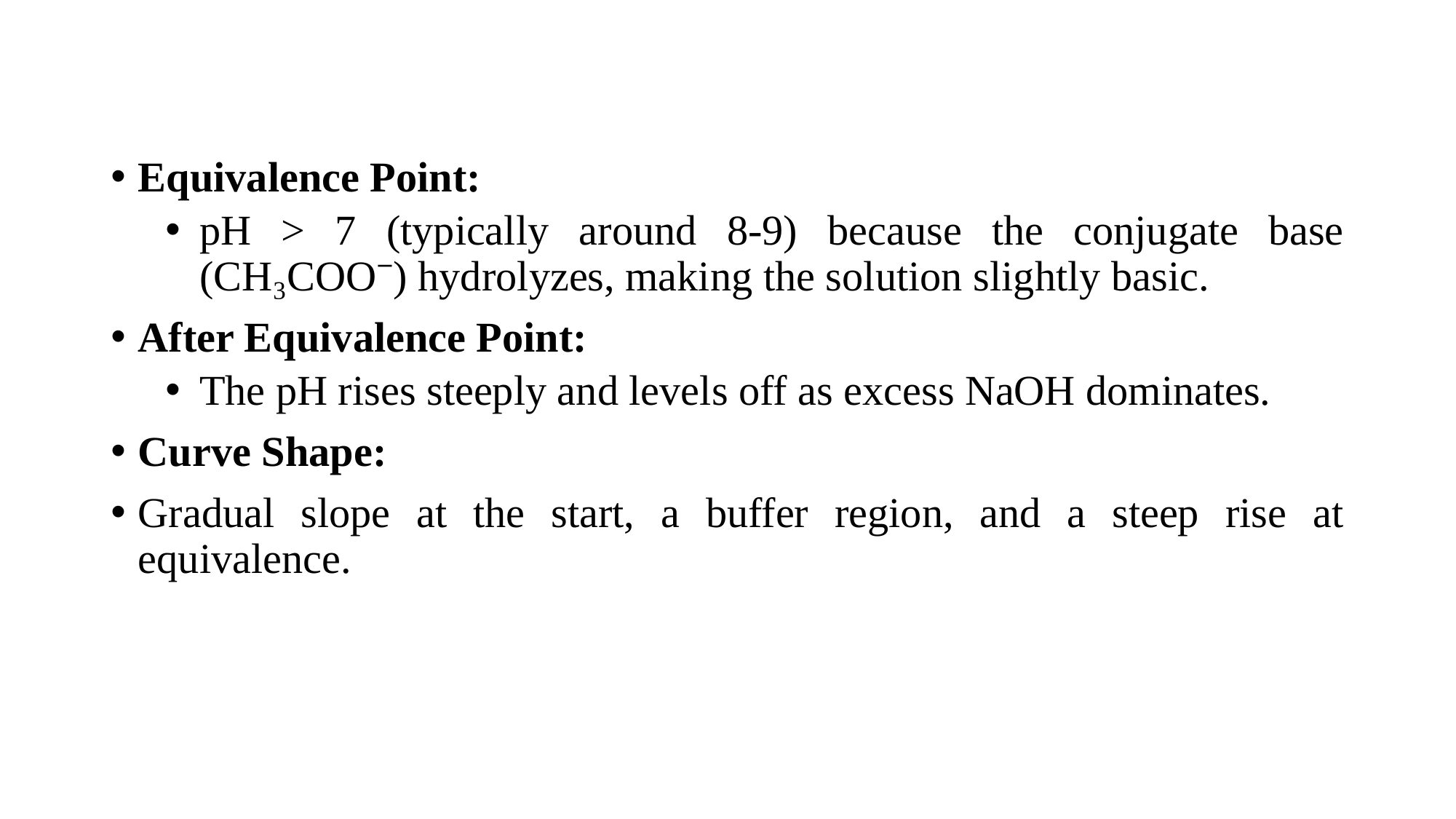

Equivalence Point:
pH > 7 (typically around 8-9) because the conjugate base (CH₃COO⁻) hydrolyzes, making the solution slightly basic.
After Equivalence Point:
The pH rises steeply and levels off as excess NaOH dominates.
Curve Shape:
Gradual slope at the start, a buffer region, and a steep rise at equivalence.